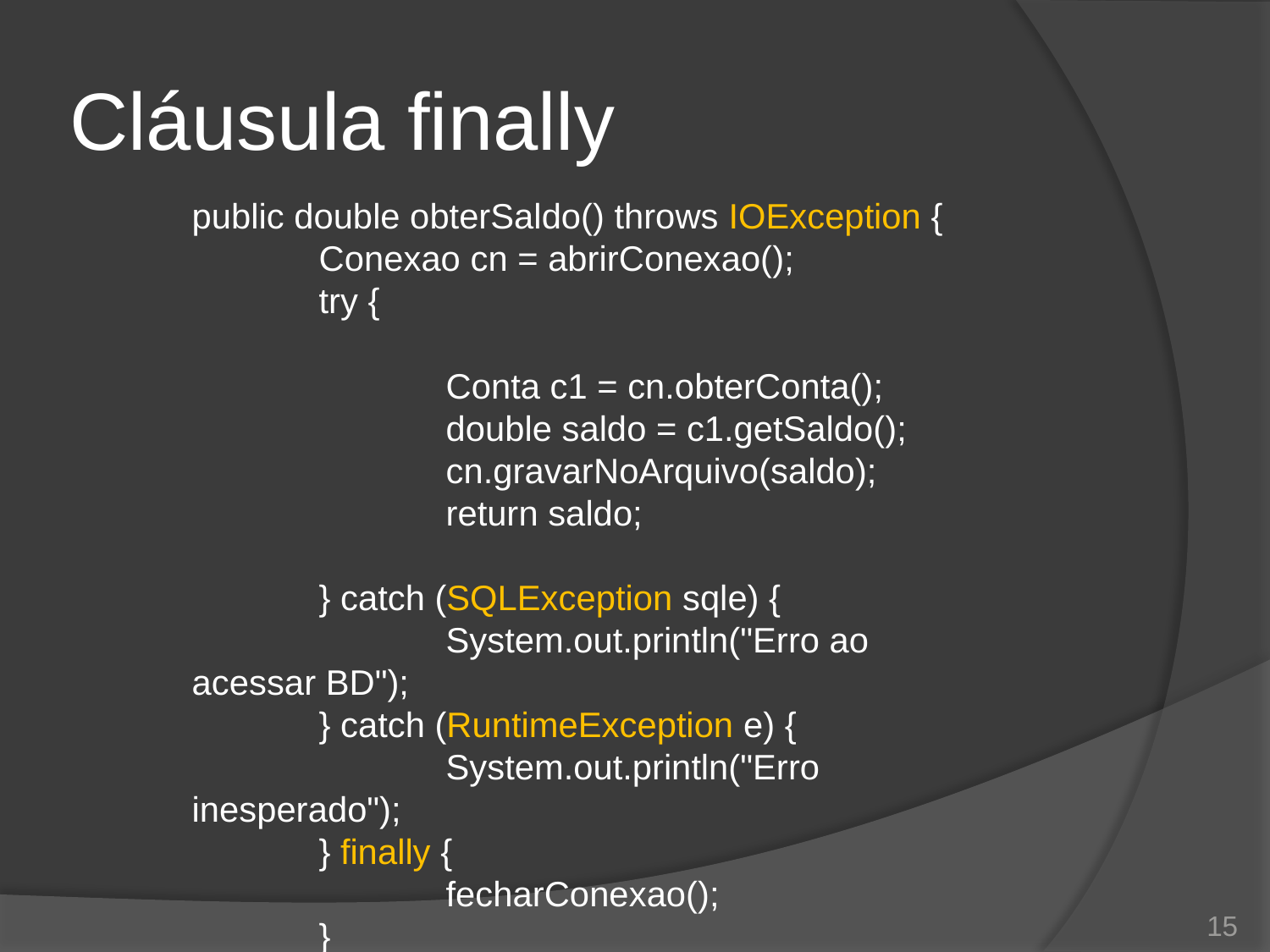

# Cláusula finally
public double obterSaldo() throws IOException {
	Conexao cn = abrirConexao();
	try {

		Conta c1 = cn.obterConta();
		double saldo = c1.getSaldo();
		cn.gravarNoArquivo(saldo);
		return saldo;

	} catch (SQLException sqle) {
		System.out.println("Erro ao acessar BD");
	} catch (RuntimeException e) {
		System.out.println("Erro inesperado");
	} finally {
		fecharConexao();
	}
}
15